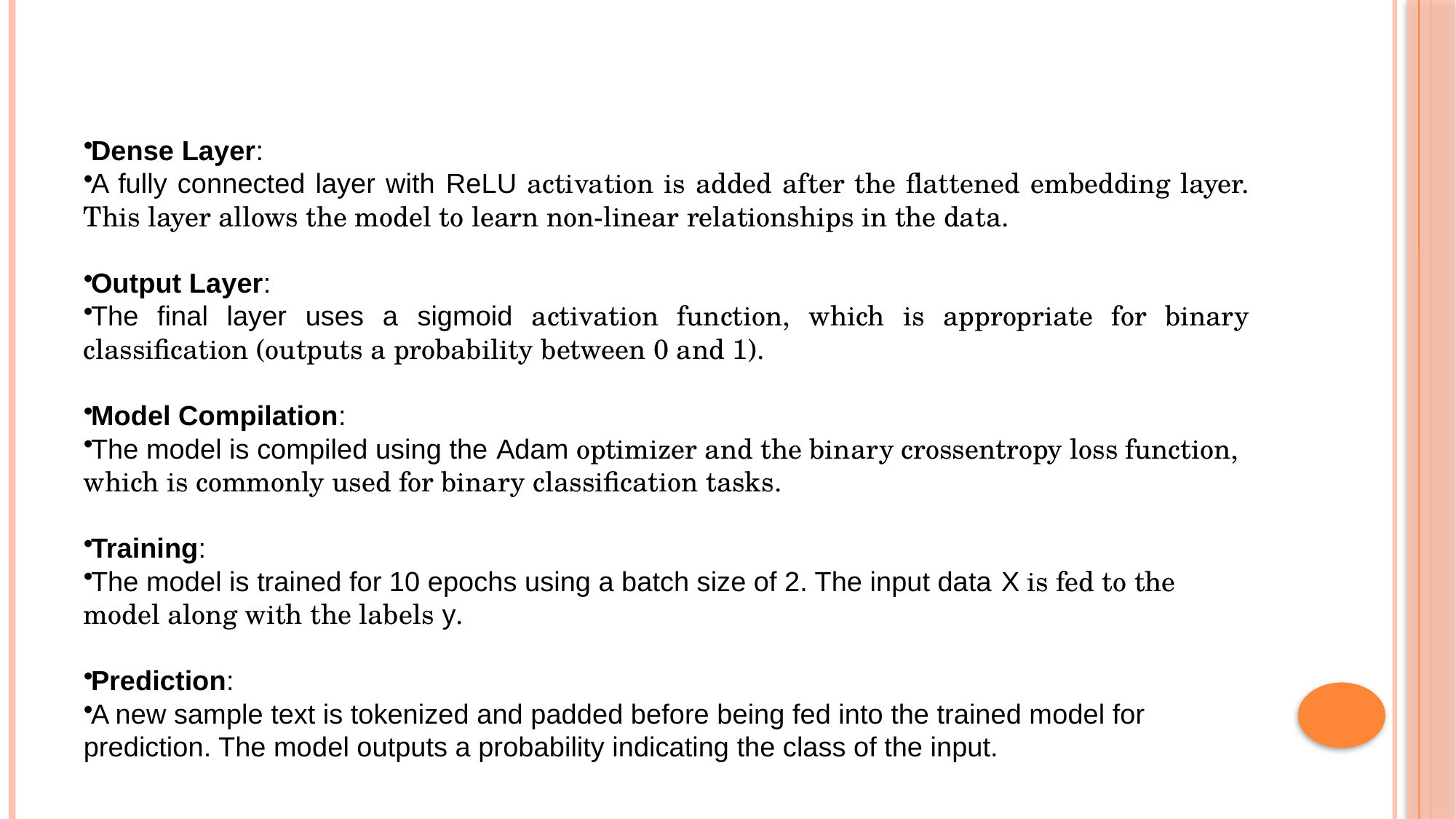

#

Dense Layer:
A fully connected layer with ReLU activation is added after the flattened embedding layer. This layer allows the model to learn non-linear relationships in the data.

Output Layer:
The final layer uses a sigmoid activation function, which is appropriate for binary classification (outputs a probability between 0 and 1).

Model Compilation:
The model is compiled using the Adam optimizer and the binary crossentropy loss function, which is commonly used for binary classification tasks.

Training:
The model is trained for 10 epochs using a batch size of 2. The input data X is fed to the model along with the labels y.

Prediction:
A new sample text is tokenized and padded before being fed into the trained model for prediction. The model outputs a probability indicating the class of the input.